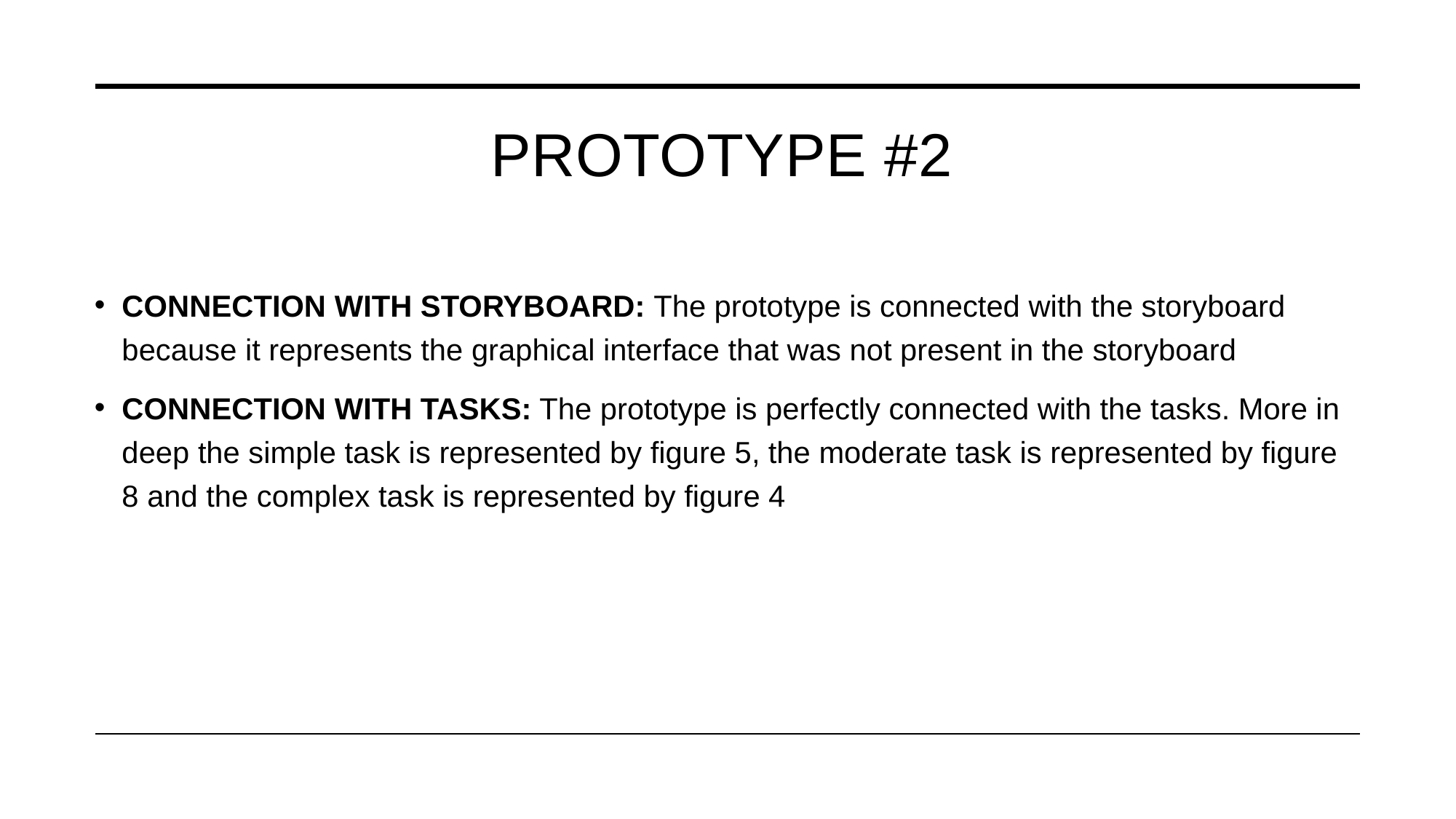

# Prototype #2
CONNECTION WITH STORYBOARD: The prototype is connected with the storyboard because it represents the graphical interface that was not present in the storyboard
CONNECTION WITH TASKS: The prototype is perfectly connected with the tasks. More in deep the simple task is represented by figure 5, the moderate task is represented by figure 8 and the complex task is represented by figure 4